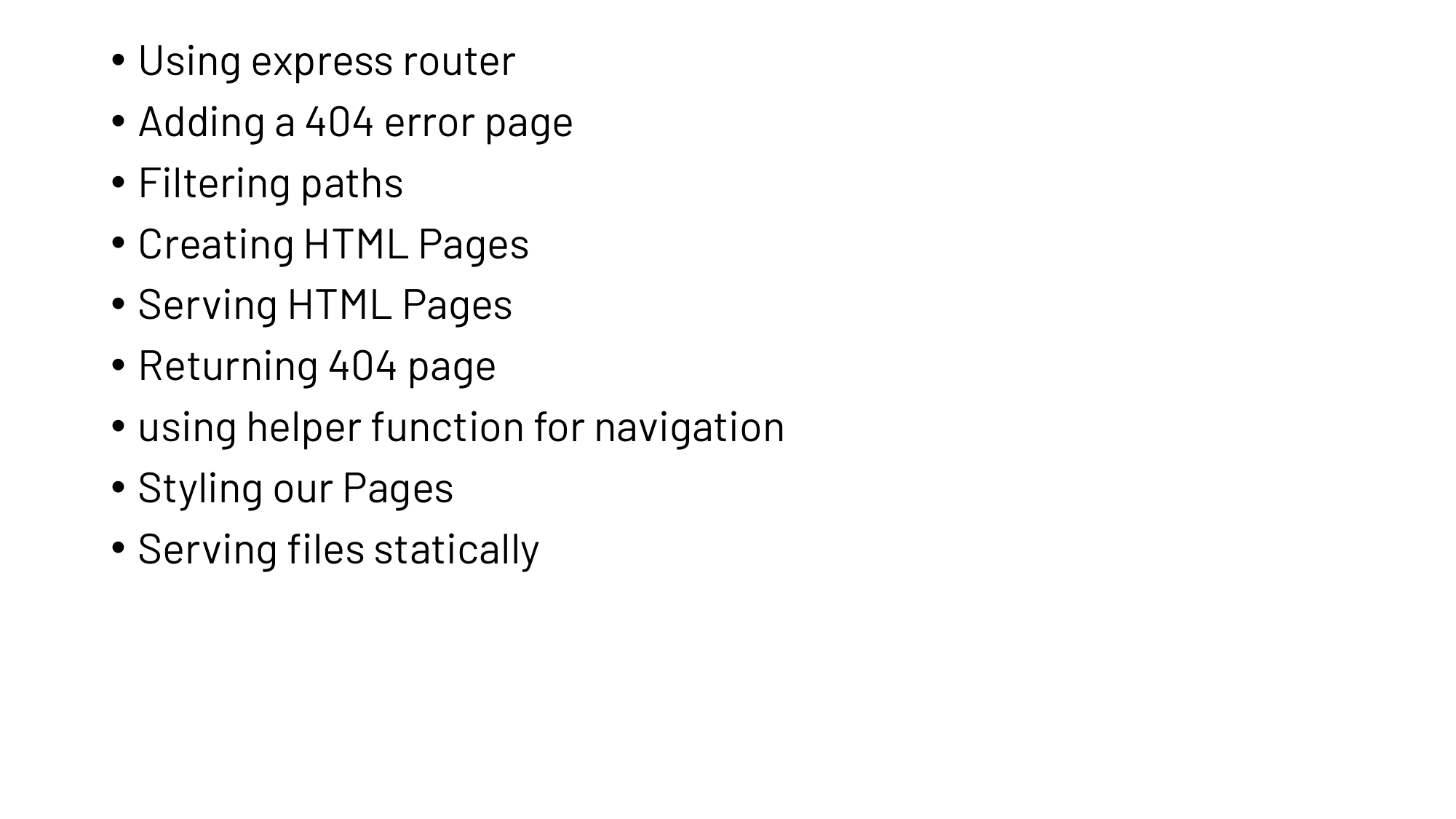

Using express router
Adding a 404 error page
Filtering paths
Creating HTML Pages
Serving HTML Pages
Returning 404 page
using helper function for navigation
Styling our Pages
Serving files statically